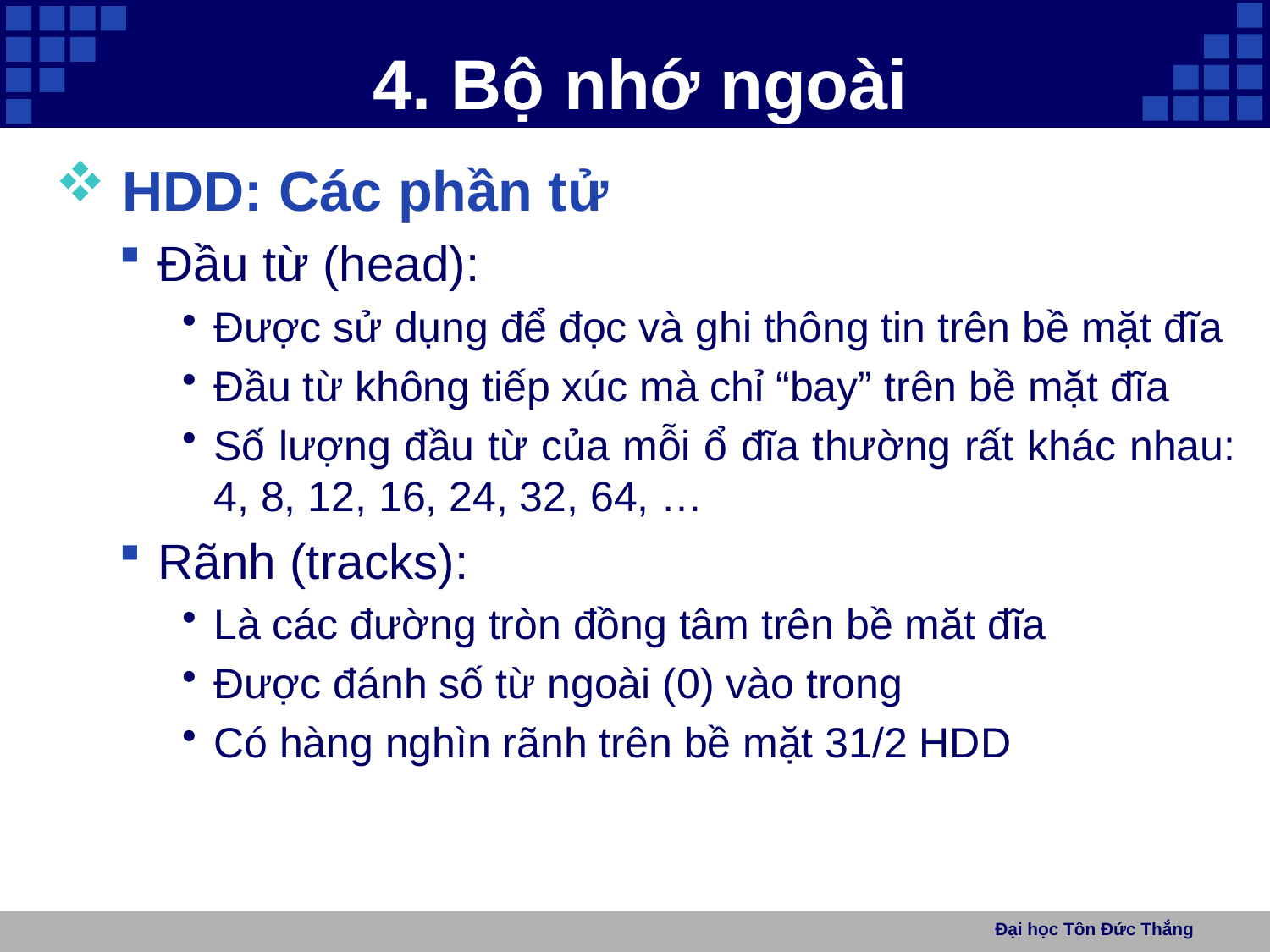

# 4. Bộ nhớ ngoài
 HDD: Các phần tử
Đầu từ (head):
Được sử dụng để đọc và ghi thông tin trên bề mặt đĩa
Đầu từ không tiếp xúc mà chỉ “bay” trên bề mặt đĩa
Số lượng đầu từ của mỗi ổ đĩa thường rất khác nhau: 4, 8, 12, 16, 24, 32, 64, …
Rãnh (tracks):
Là các đường tròn đồng tâm trên bề măt đĩa
Được đánh số từ ngoài (0) vào trong
Có hàng nghìn rãnh trên bề mặt 31/2 HDD
Đại học Tôn Đức Thắng